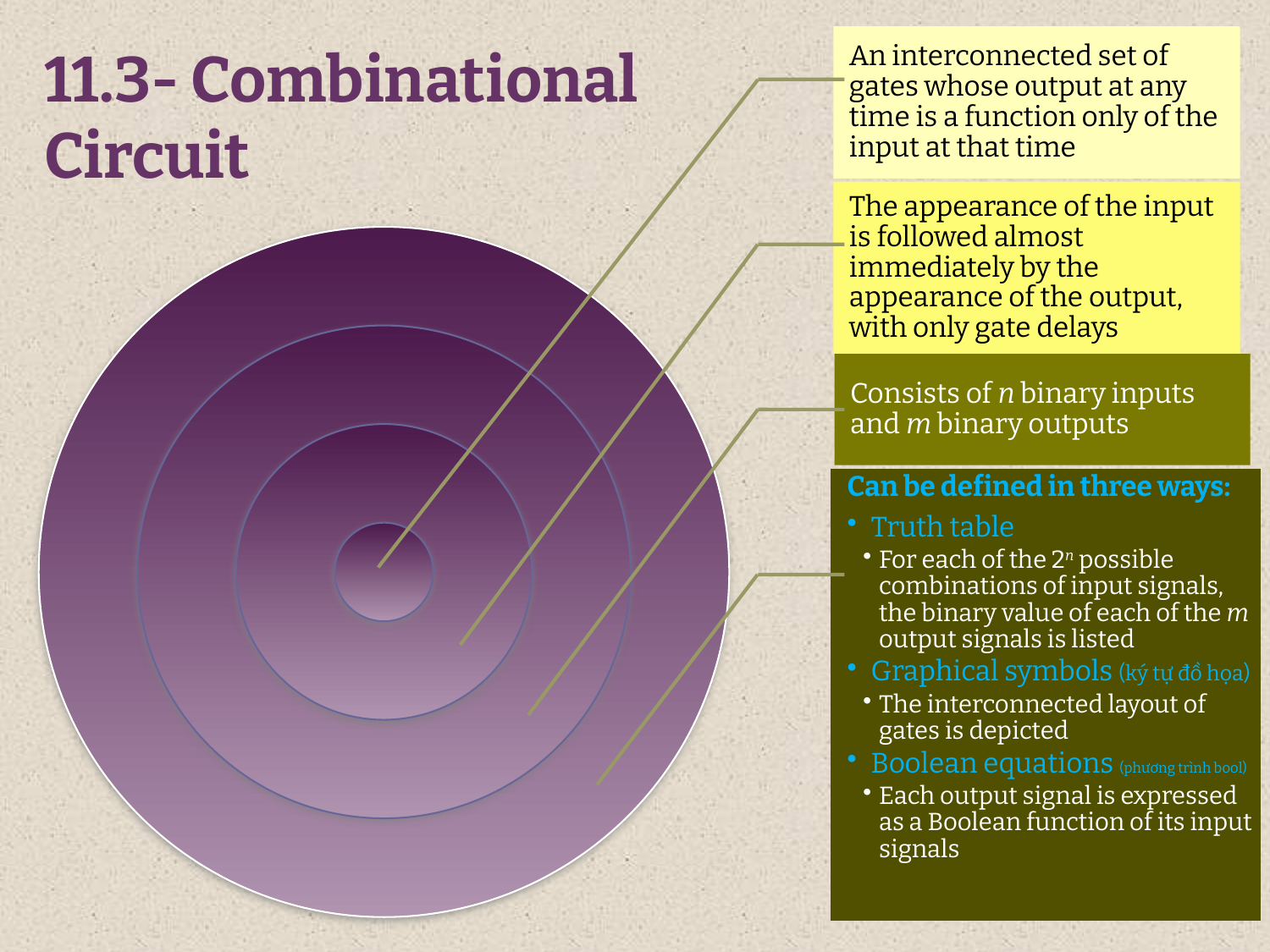

An interconnected set of gates whose output at any time is a function only of the input at that time
The appearance of the input is followed almost immediately by the appearance of the output, with only gate delays
Consists of n binary inputs and m binary outputs
Can be defined in three ways:
Truth table
For each of the 2n possible combinations of input signals, the binary value of each of the m output signals is listed
Graphical symbols (ký tự đồ họa)
The interconnected layout of gates is depicted
Boolean equations (phương trình bool)
Each output signal is expressed as a Boolean function of its input signals
11.3- Combinational
Circuit
Một tập hợp các cổng được kết nối với nhau có đầu ra tại bất kỳ thời điểm nào chỉ là chức năng của đầu vào tại thời điểm đó